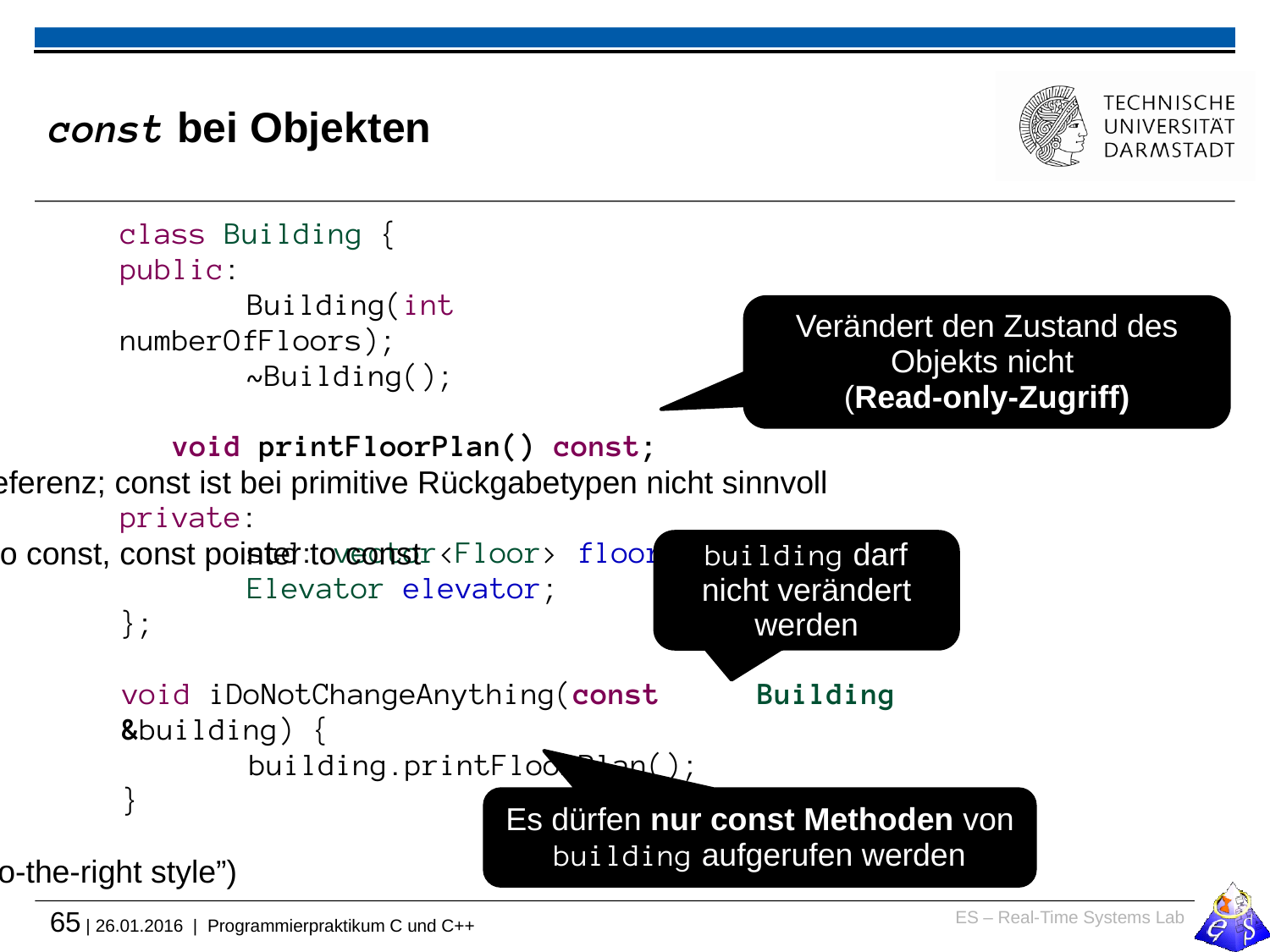

# const bei Objekten
class Building {
public:
	Building(int numberOfFloors);
	~Building();

   void printFloorPlan() const;

private:
	std::vector<Floor> floors;
	Elevator elevator;
};
Verändert den Zustand des Objekts nicht
(Read-only-Zugriff)

TODOs Für die nächste Iteration:
näher auf Getter (const, non-const) eingehen; const Getter -> liefert const Referenz; const ist bei primitive Rückgabetypen nicht sinnvoll
Dimensionen:
pass by: value, reference, pointer, const value, reference to const, pointer to const, const pointer to const
return by: value, reference, pointer,

const correctness definieren
const wird nur zur Compilezeit getestet
const-on-the-right style vs. const-on-the-left style
const reference
const overloading

const int * i  ist äquivalent zu int const * (“to-the-left style” vs. “to-the-right style”)
Referenzen in C++ entsprechen final Referenzen in Java

building darf nicht verändert werden
void iDoNotChangeAnything(const 	Building &building) {
	building.printFloorPlan();
}

Es dürfen nur const Methoden von building aufgerufen werden